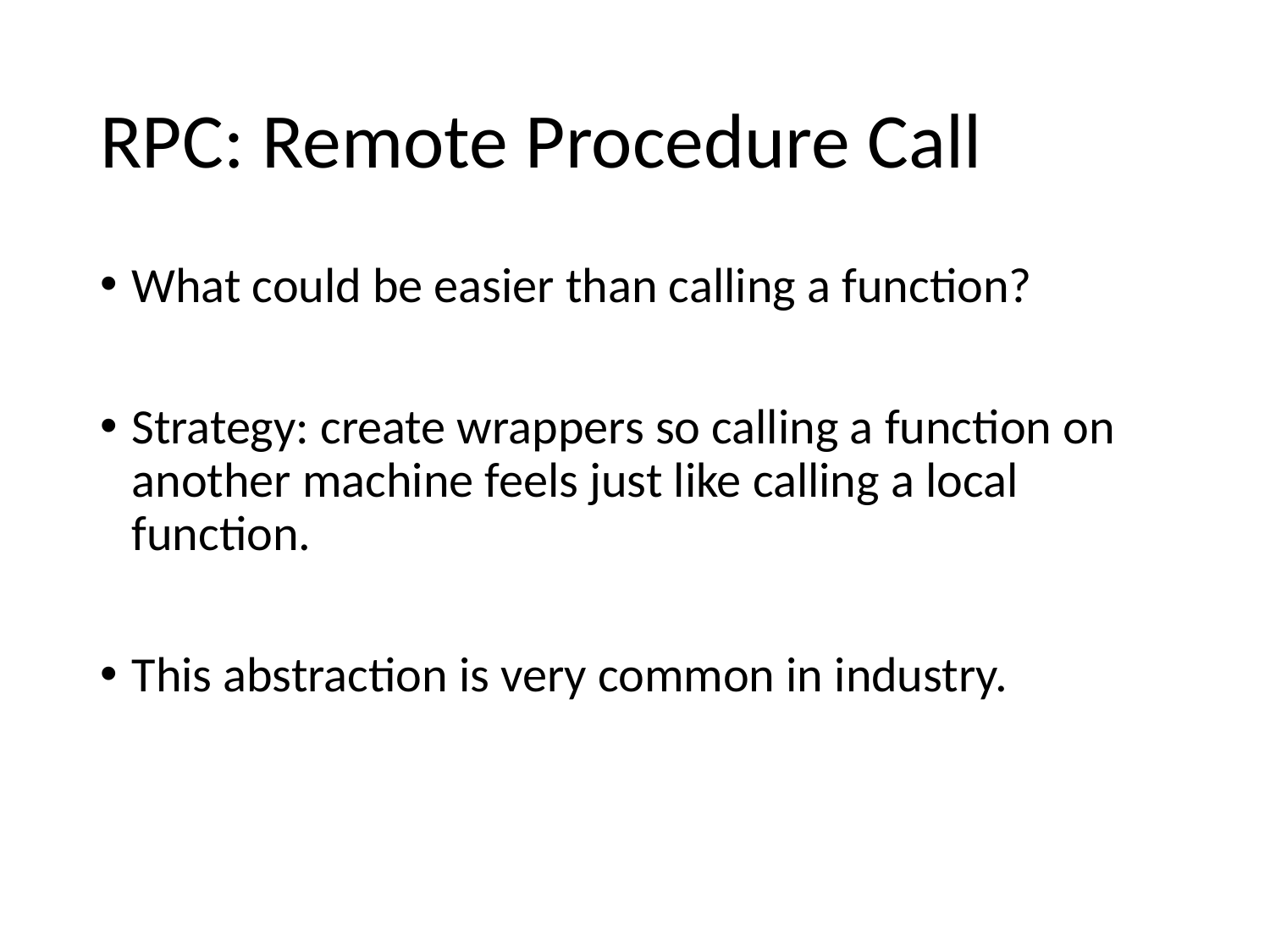

# RPC: Remote Procedure Call
What could be easier than calling a function?

Strategy: create wrappers so calling a function on another machine feels just like calling a local function.

This abstraction is very common in industry.